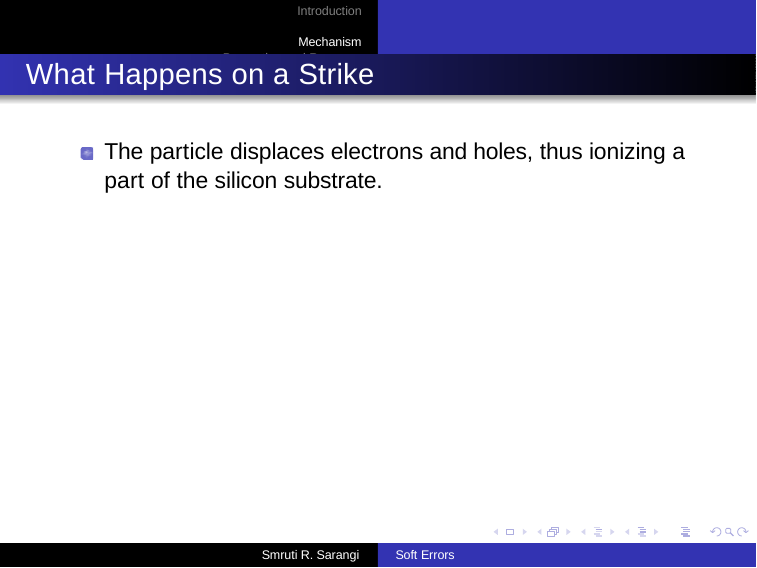

Introduction  Mechanism
Prevention and Recovery
What Happens on a Strike

The particle displaces electrons and holes, thus ionizing a  part of the silicon substrate.

Smruti R. Sarangi
Soft Errors